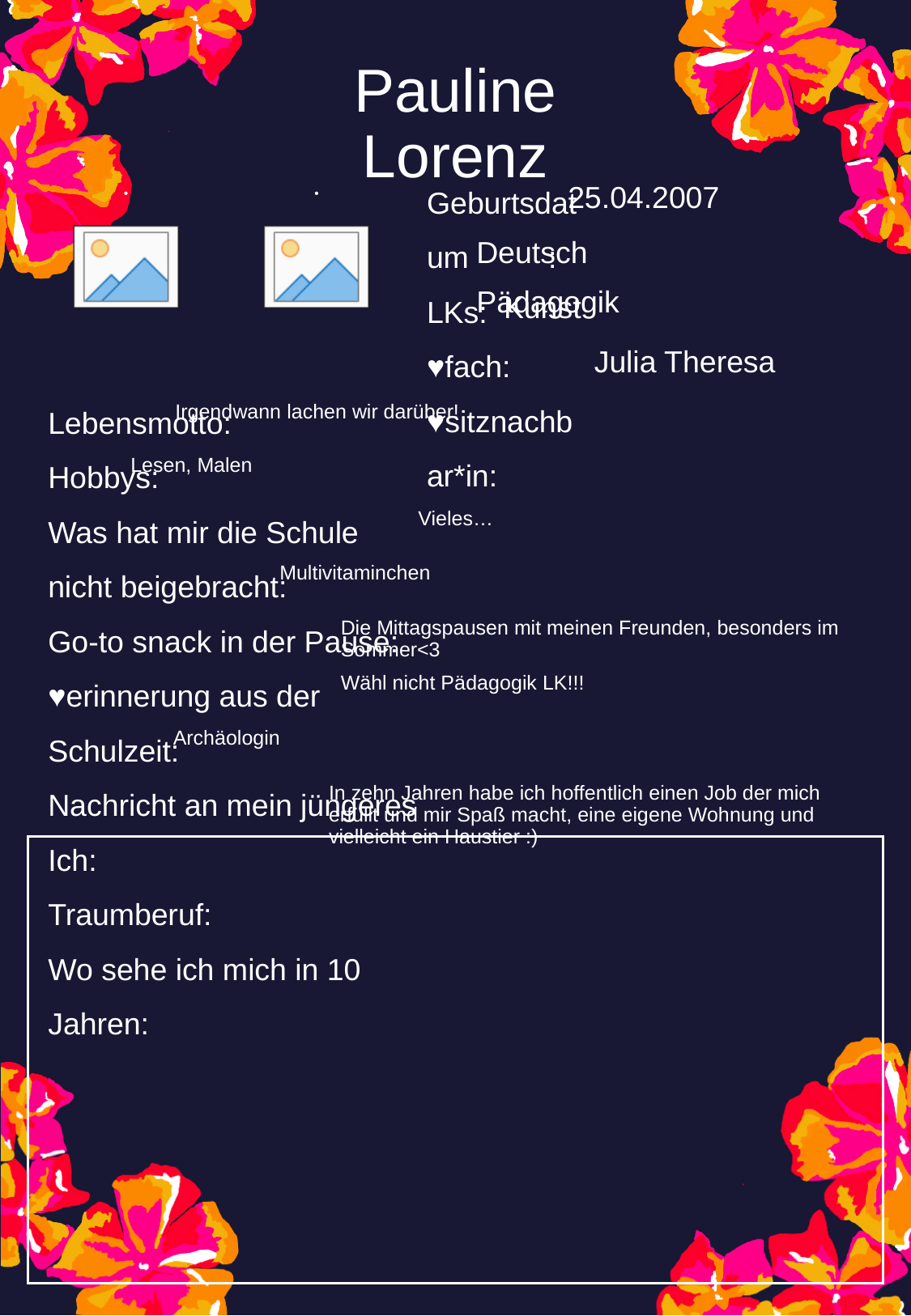

Pauline Lorenz

25.04.2007
Deutsch
Pädagogik
Kunst
Julia Theresa
Irgendwann lachen wir darüber!
Lesen, Malen
Vieles…
Multivitaminchen
Die Mittagspausen mit meinen Freunden, besonders im Sommer<3
Wähl nicht Pädagogik LK!!!
Archäologin
In zehn Jahren habe ich hoffentlich einen Job der mich erfüllt und mir Spaß macht, eine eigene Wohnung und vielleicht ein Haustier :)